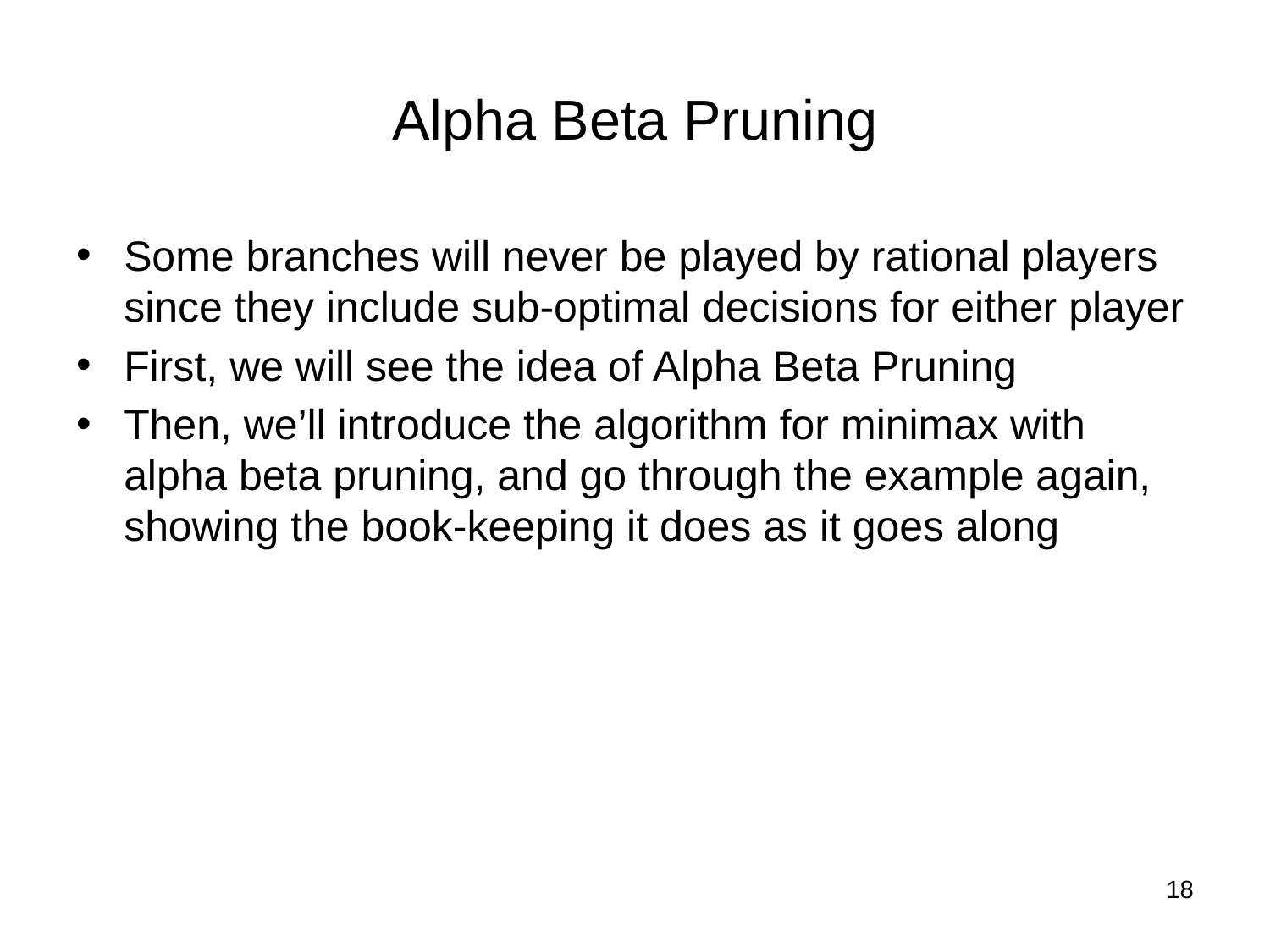

# Alpha Beta Pruning
Some branches will never be played by rational players since they include sub-optimal decisions for either player
First, we will see the idea of Alpha Beta Pruning
Then, we’ll introduce the algorithm for minimax with alpha beta pruning, and go through the example again, showing the book-keeping it does as it goes along
18